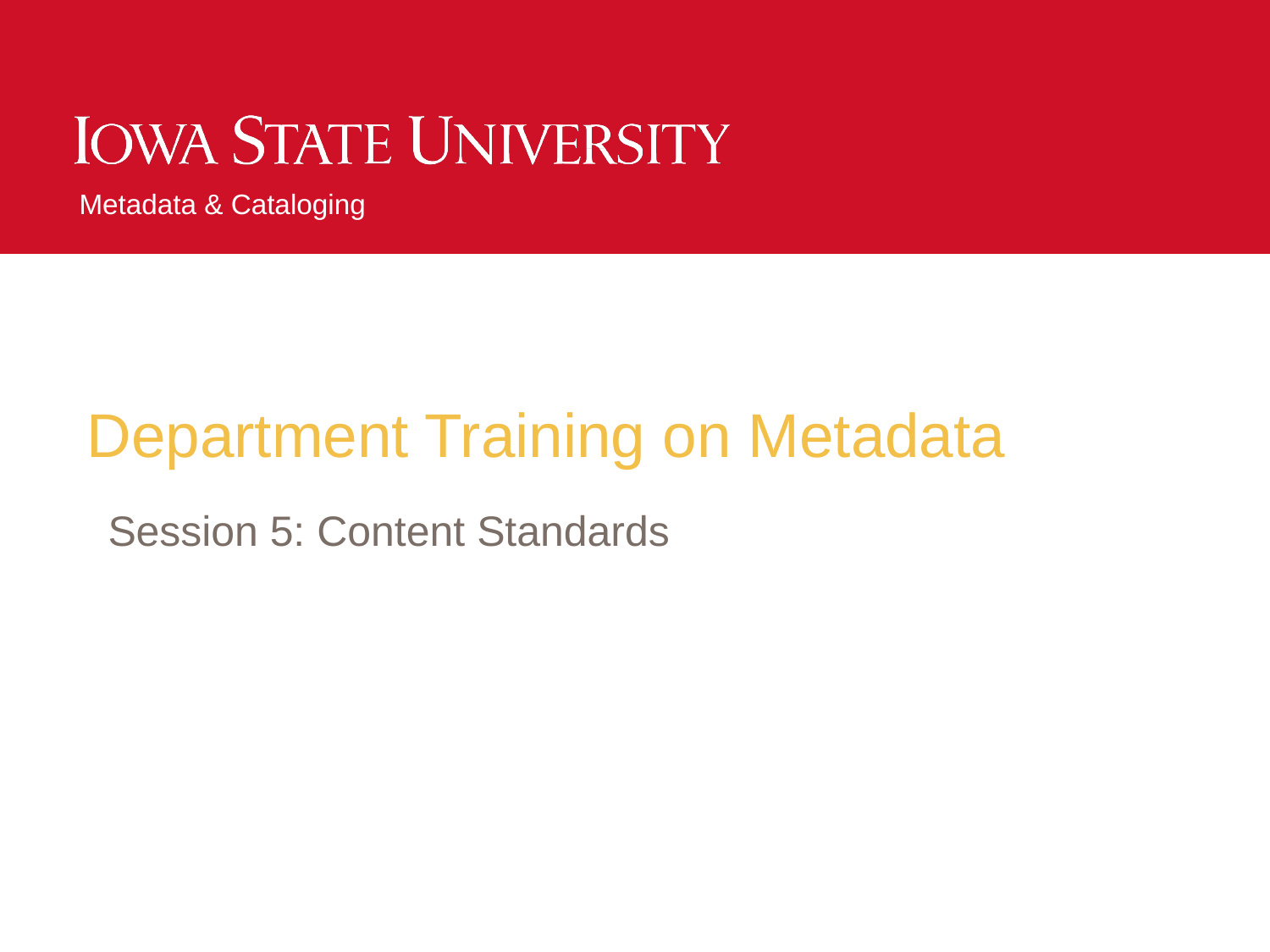

# Department Training on Metadata
Session 5: Content Standards